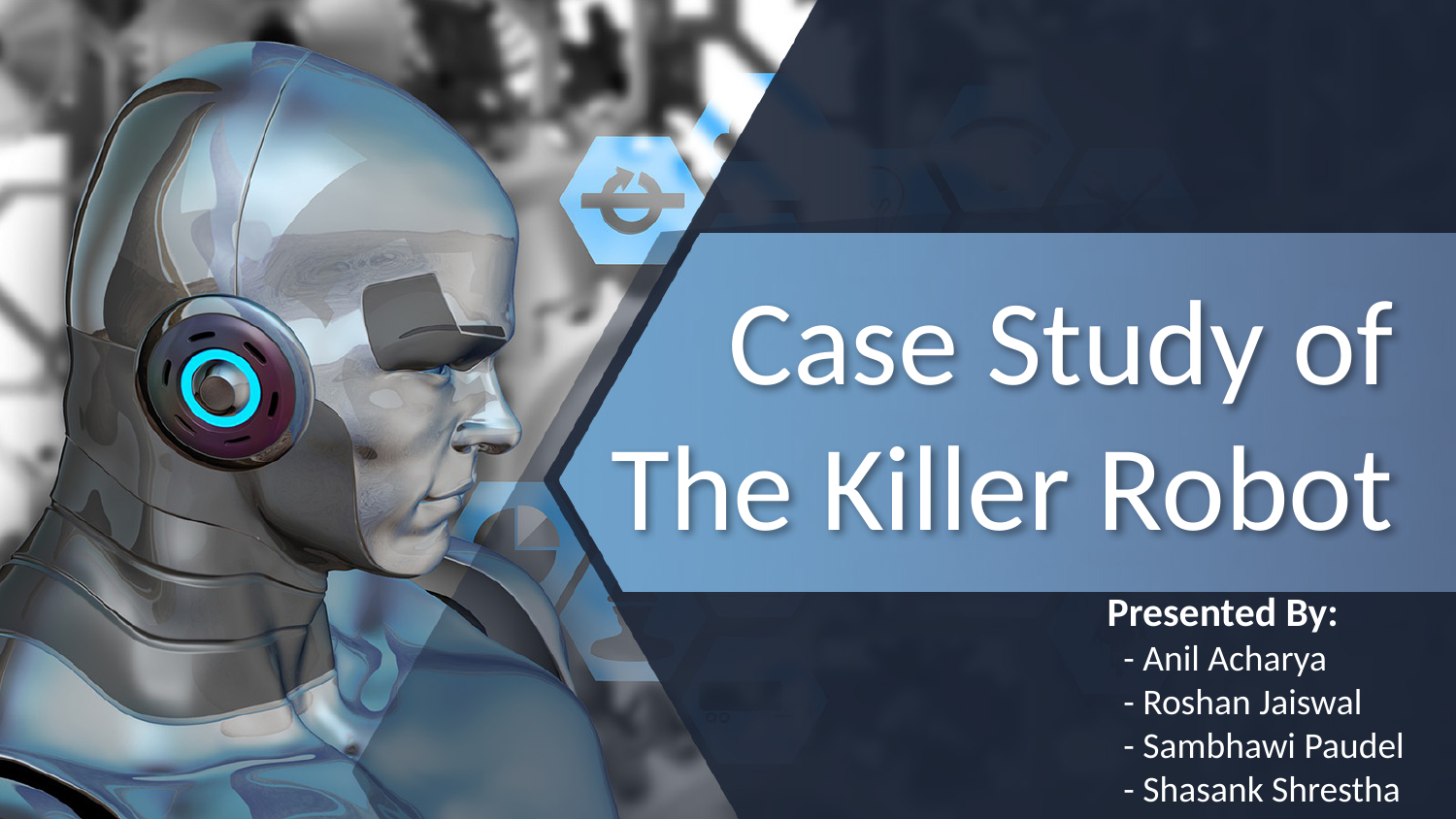

# Case Study of The Killer Robot
Presented By:
  - Anil Acharya
  - Roshan Jaiswal
  - Sambhawi Paudel
  - Shasank Shrestha